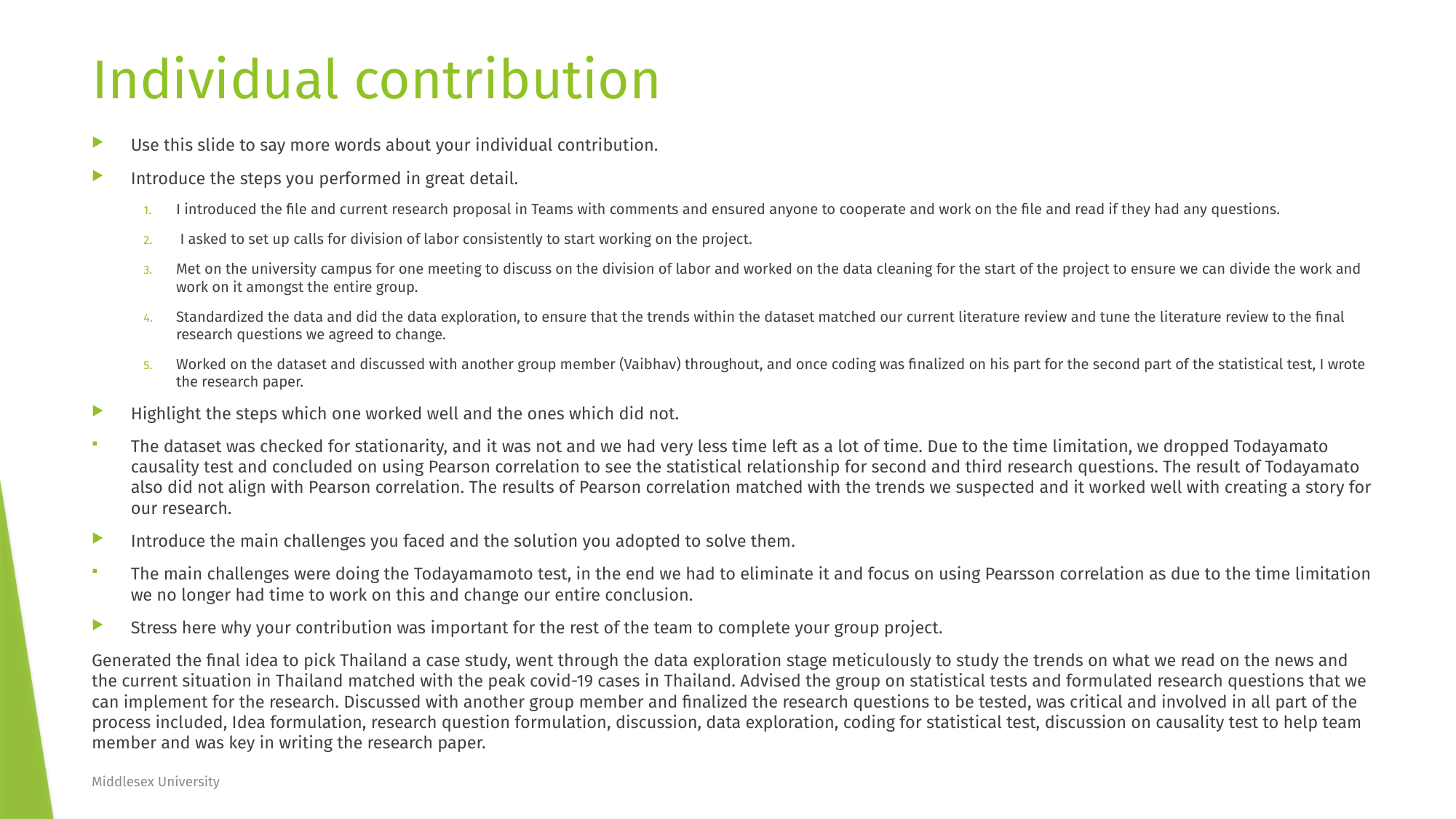

# Individual contribution
Use this slide to say more words about your individual contribution.
Introduce the steps you performed in great detail.
I introduced the file and current research proposal in Teams with comments and ensured anyone to cooperate and work on the file and read if they had any questions.
 I asked to set up calls for division of labor consistently to start working on the project.
Met on the university campus for one meeting to discuss on the division of labor and worked on the data cleaning for the start of the project to ensure we can divide the work and work on it amongst the entire group.
Standardized the data and did the data exploration, to ensure that the trends within the dataset matched our current literature review and tune the literature review to the final research questions we agreed to change.
Worked on the dataset and discussed with another group member (Vaibhav) throughout, and once coding was finalized on his part for the second part of the statistical test, I wrote the research paper.
Highlight the steps which one worked well and the ones which did not.
The dataset was checked for stationarity, and it was not and we had very less time left as a lot of time. Due to the time limitation, we dropped Todayamato causality test and concluded on using Pearson correlation to see the statistical relationship for second and third research questions. The result of Todayamato also did not align with Pearson correlation. The results of Pearson correlation matched with the trends we suspected and it worked well with creating a story for our research.
Introduce the main challenges you faced and the solution you adopted to solve them.
The main challenges were doing the Todayamamoto test, in the end we had to eliminate it and focus on using Pearsson correlation as due to the time limitation we no longer had time to work on this and change our entire conclusion.
Stress here why your contribution was important for the rest of the team to complete your group project.
Generated the final idea to pick Thailand a case study, went through the data exploration stage meticulously to study the trends on what we read on the news and the current situation in Thailand matched with the peak covid-19 cases in Thailand. Advised the group on statistical tests and formulated research questions that we can implement for the research. Discussed with another group member and finalized the research questions to be tested, was critical and involved in all part of the process included, Idea formulation, research question formulation, discussion, data exploration, coding for statistical test, discussion on causality test to help team member and was key in writing the research paper.

Middlesex University